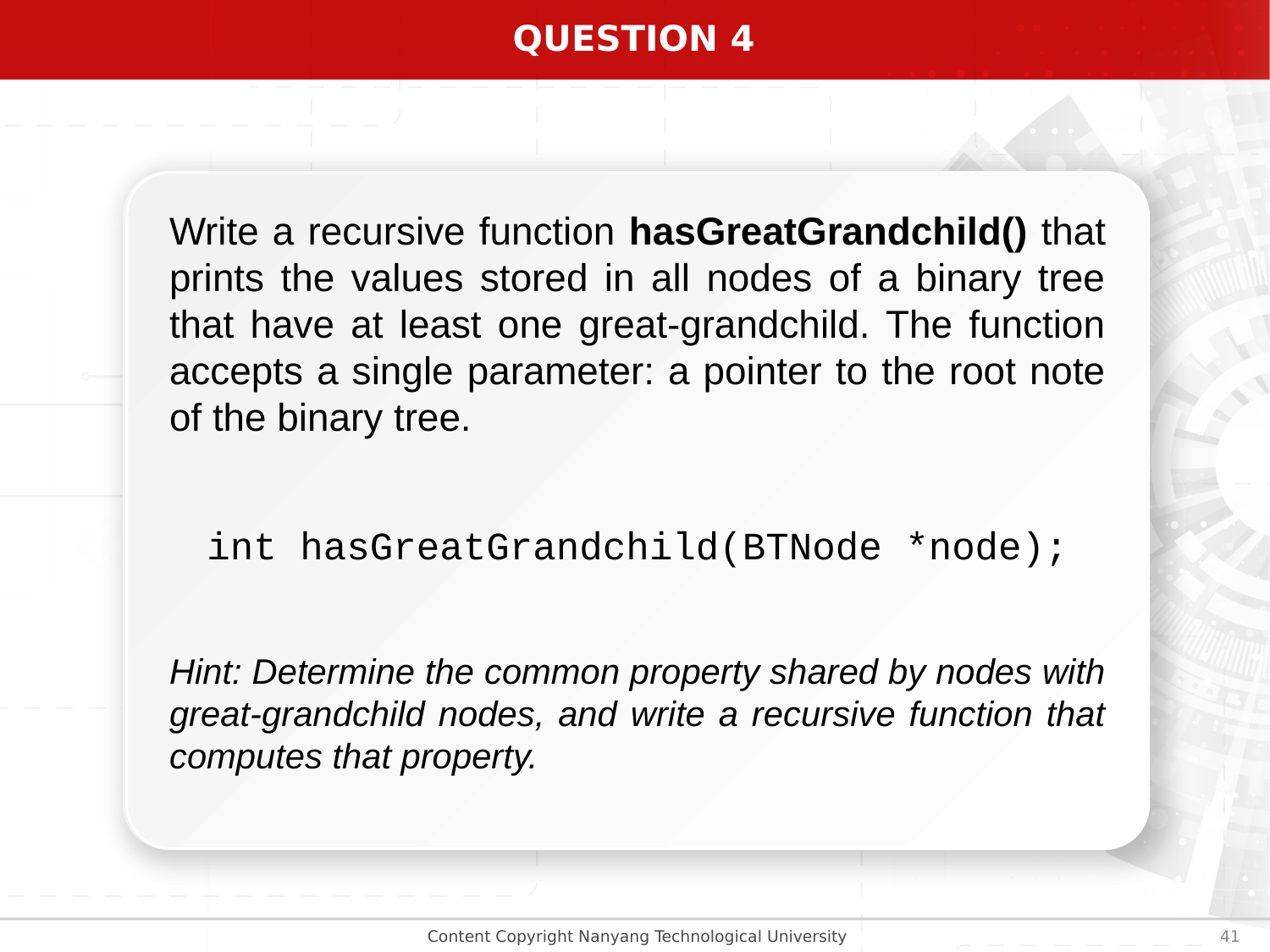

# Question 4
Write a recursive function hasGreatGrandchild() that prints the values stored in all nodes of a binary tree that have at least one great-grandchild. The function accepts a single parameter: a pointer to the root note of the binary tree.

int hasGreatGrandchild(BTNode *node);

Hint: Determine the common property shared by nodes with great-grandchild nodes, and write a recursive function that computes that property.